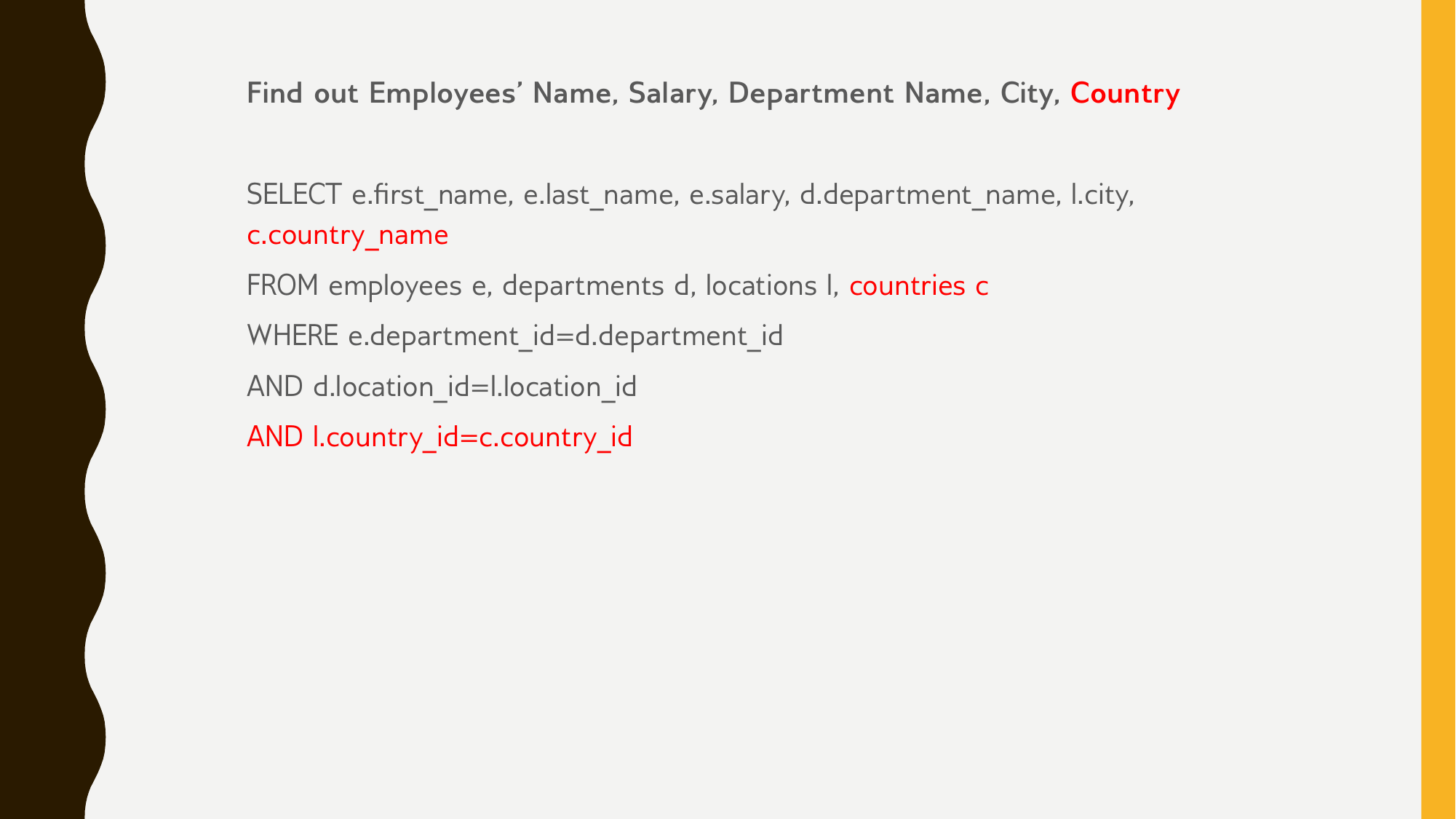

Find out Employees’ Name, Salary, Department Name, City, Country

SELECT e.first_name, e.last_name, e.salary, d.department_name, l.city, c.country_name
FROM employees e, departments d, locations l, countries c
WHERE e.department_id=d.department_id
AND d.location_id=l.location_id
AND l.country_id=c.country_id